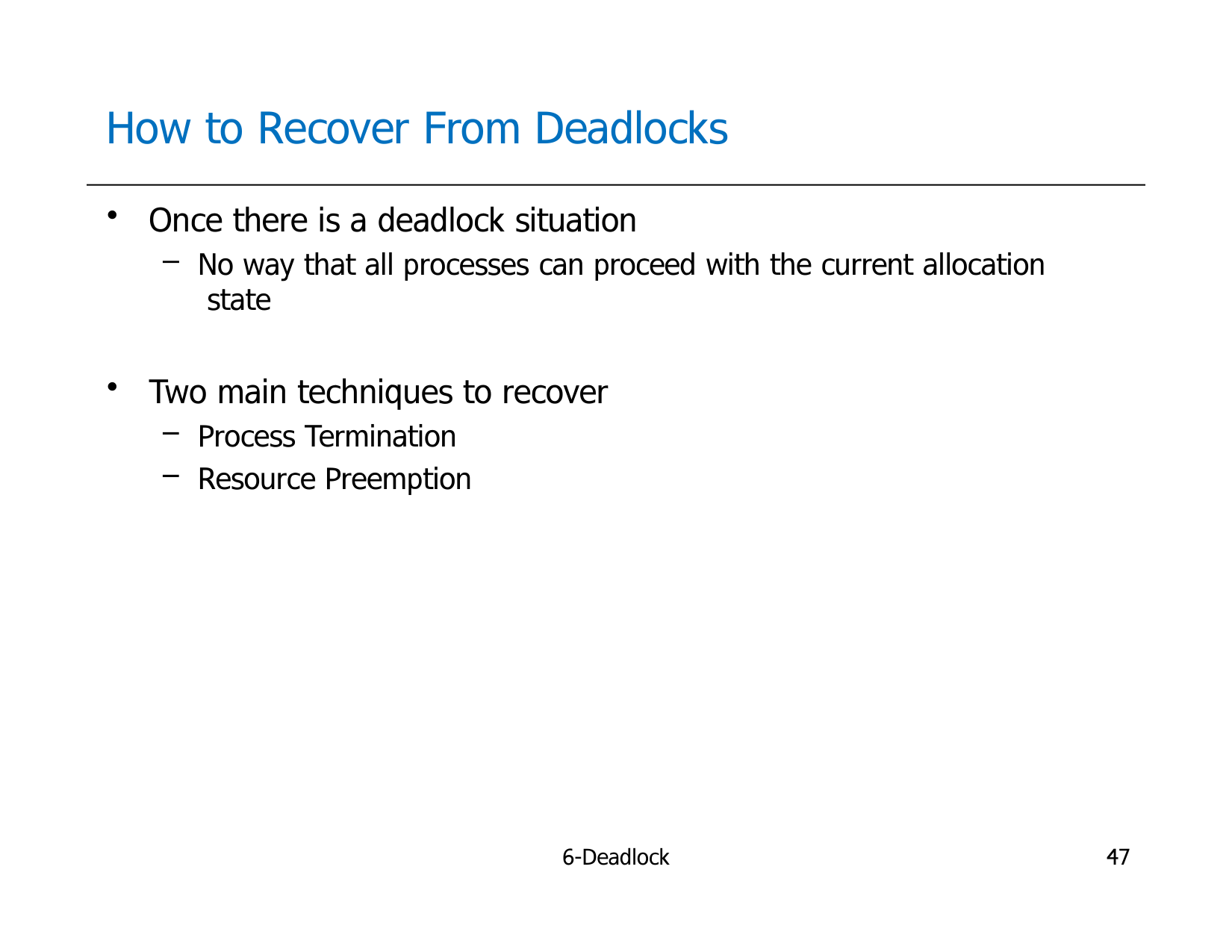

# How to Recover From Deadlocks
Once there is a deadlock situation
No way that all processes can proceed with the current allocation  state

Two main techniques to recover
Process Termination
Resource Preemption
6-Deadlock
47